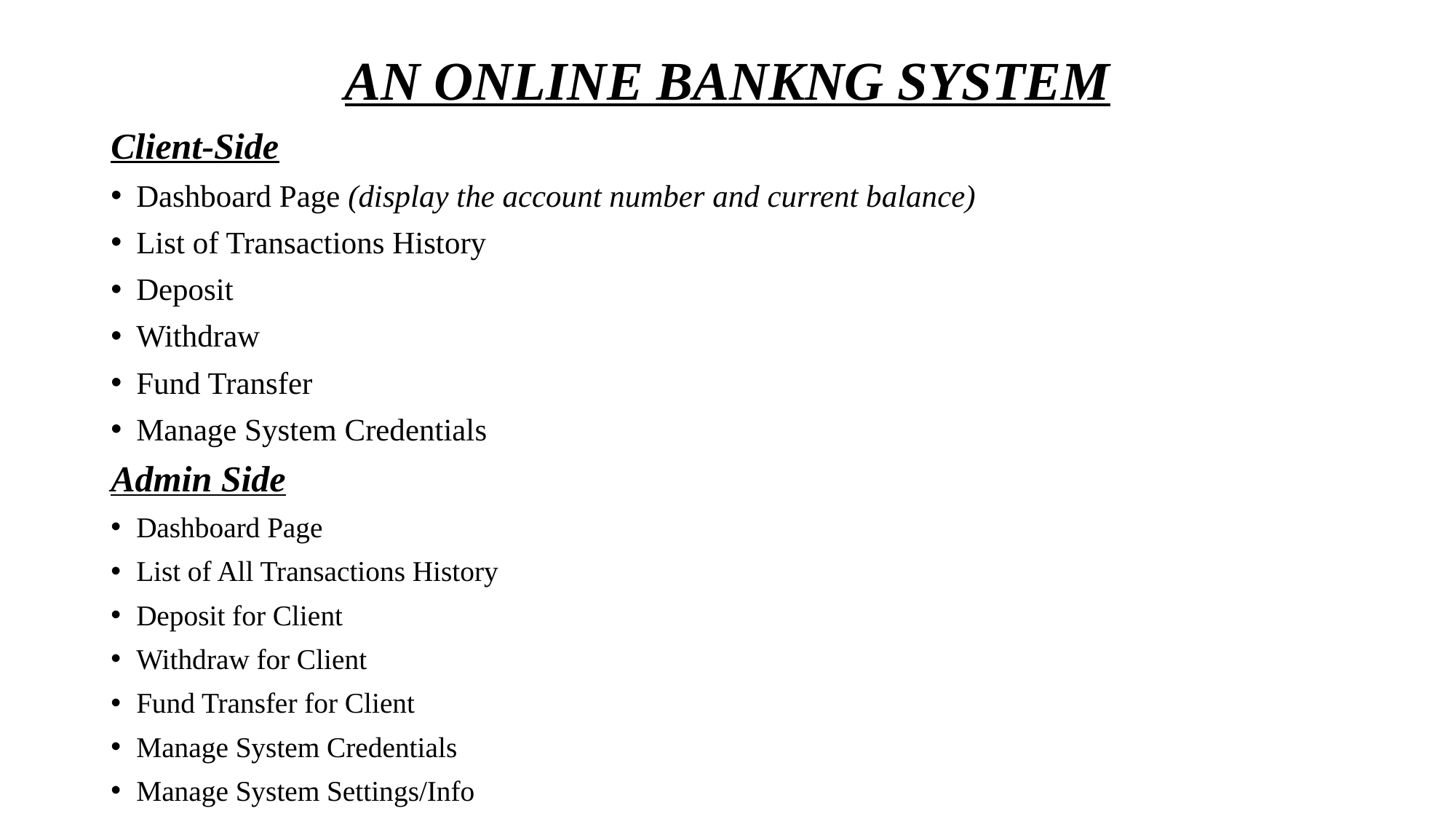

# AN ONLINE BANKNG SYSTEM
Client-Side
Dashboard Page (display the account number and current balance)
List of Transactions History
Deposit
Withdraw
Fund Transfer
Manage System Credentials
Admin Side
Dashboard Page
List of All Transactions History
Deposit for Client
Withdraw for Client
Fund Transfer for Client
Manage System Credentials
Manage System Settings/Info